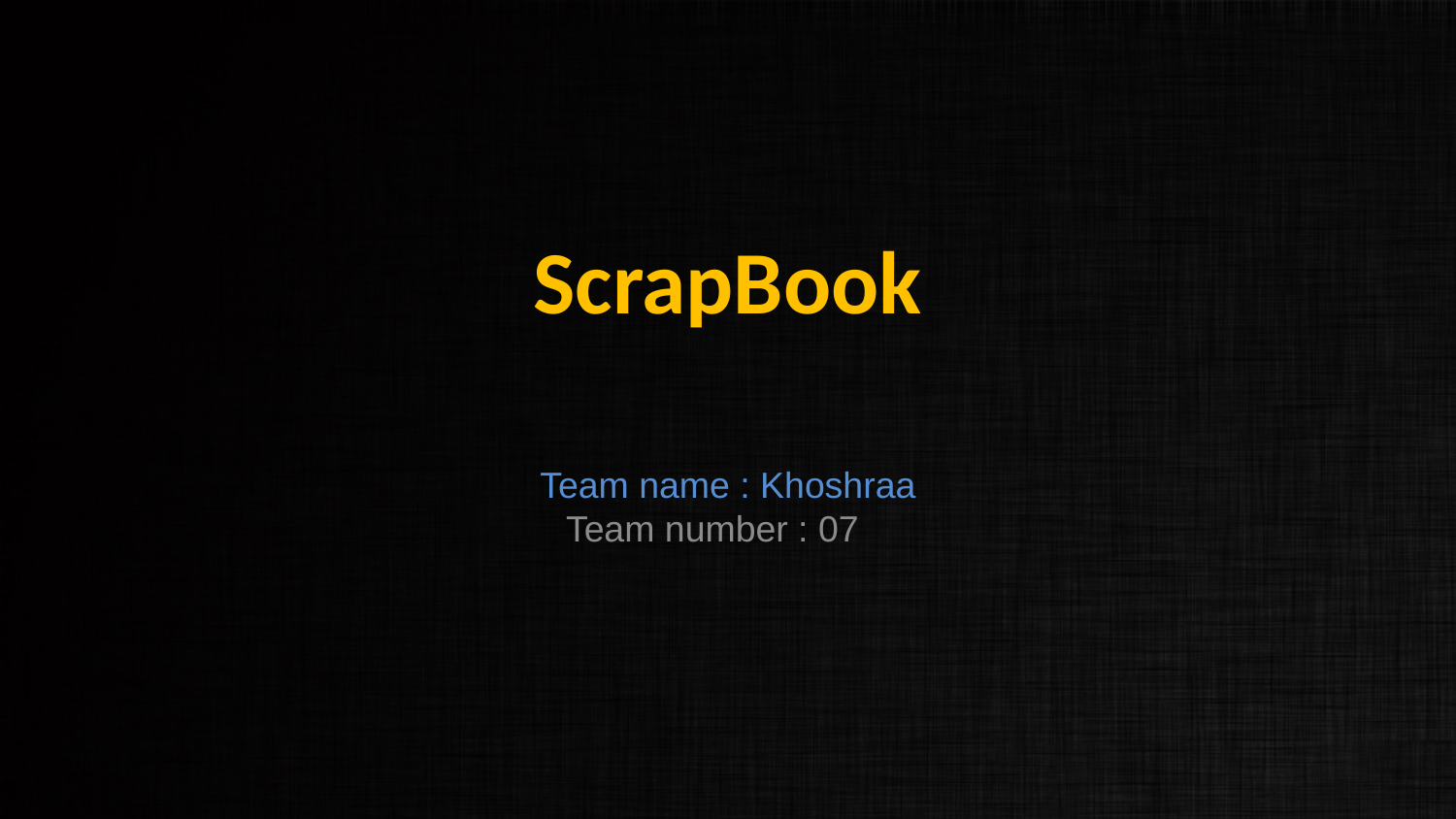

ScrapBook
Team name : Khoshraa
Team number : 07